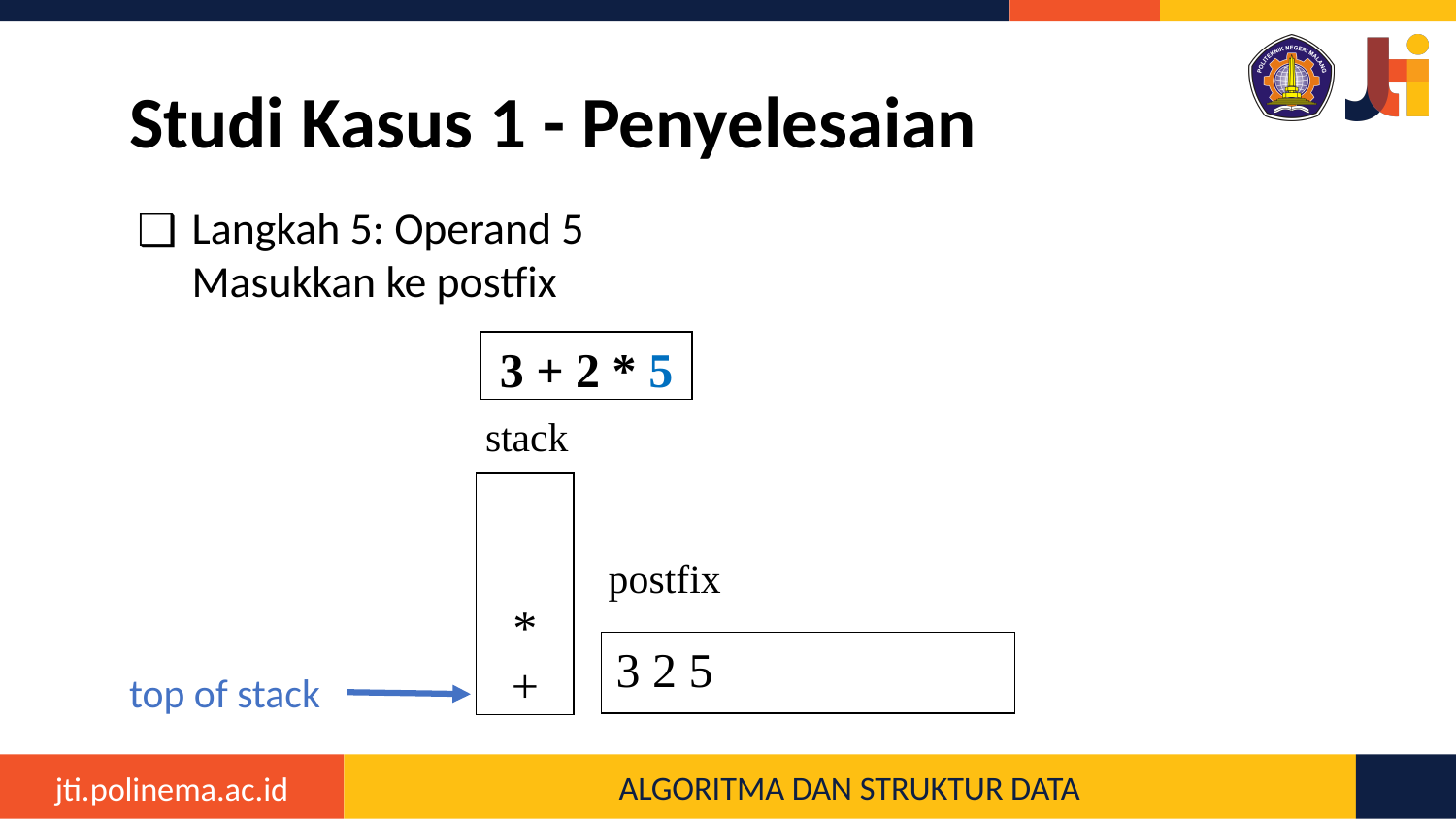

# Studi Kasus 1 - Penyelesaian
Langkah 5: Operand 5
Masukkan ke postfix
3 + 2 * 5

stack

*
+
postfix
3 2 5
top of stack